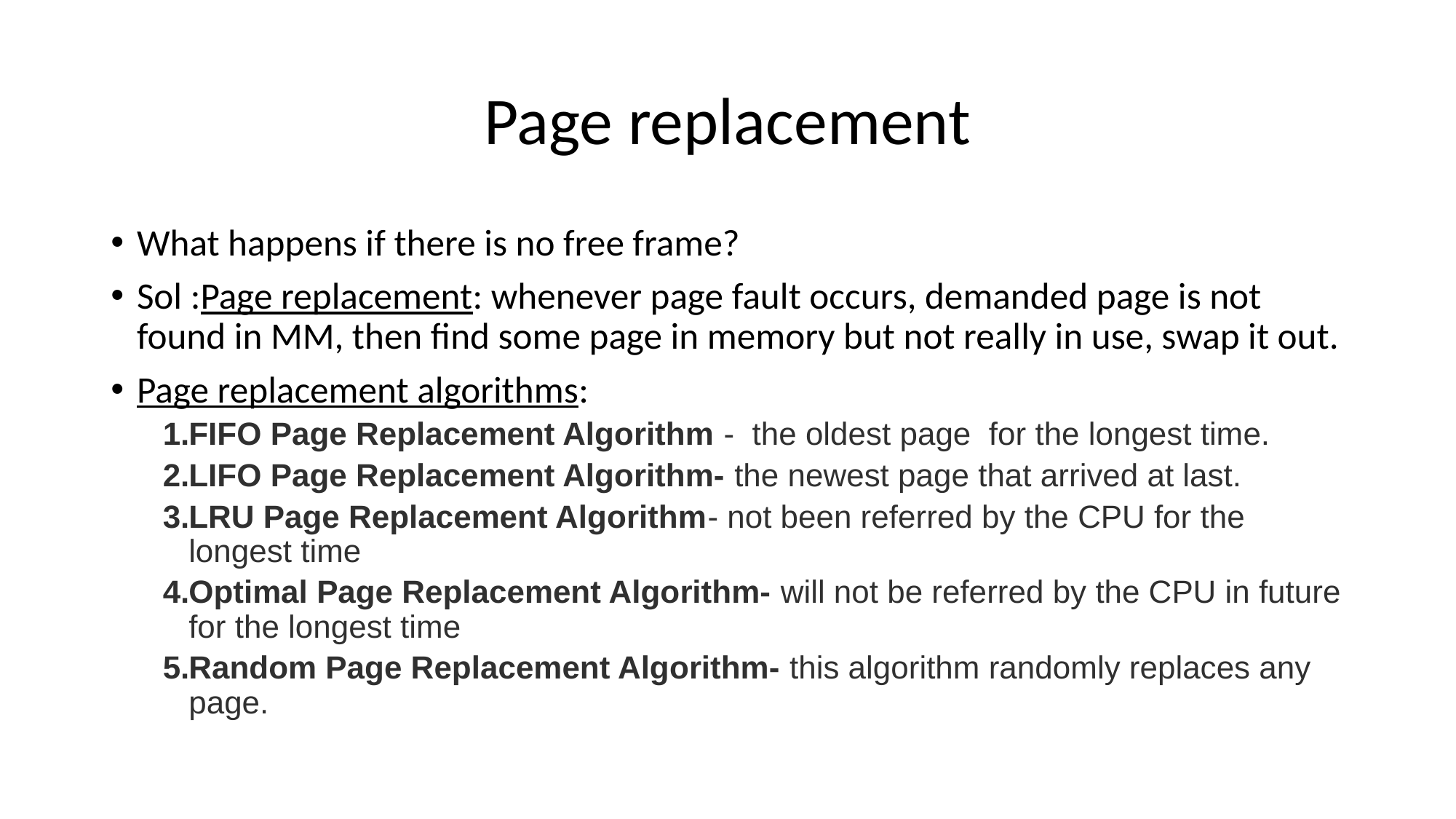

# Page replacement
What happens if there is no free frame?
Sol :Page replacement: whenever page fault occurs, demanded page is not found in MM, then find some page in memory but not really in use, swap it out.
Page replacement algorithms:
FIFO Page Replacement Algorithm -  the oldest page  for the longest time.
LIFO Page Replacement Algorithm- the newest page that arrived at last.
LRU Page Replacement Algorithm- not been referred by the CPU for the longest time
Optimal Page Replacement Algorithm- will not be referred by the CPU in future for the longest time
Random Page Replacement Algorithm- this algorithm randomly replaces any page.